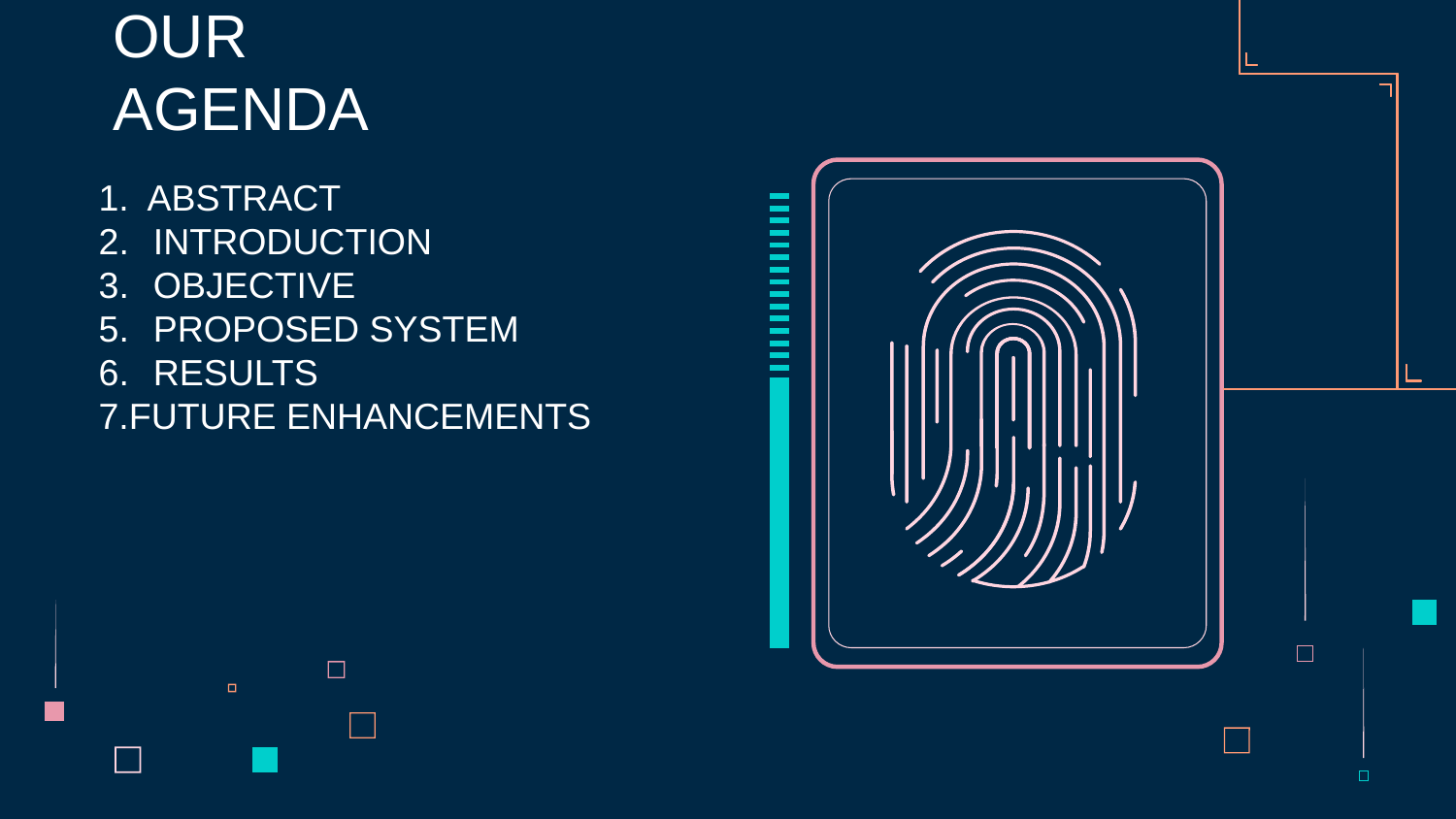

# OUR AGENDA

1.  ABSTRACT
INTRODUCTION
OBJECTIVE
PROPOSED SYSTEM
RESULTS
7.FUTURE ENHANCEMENTS